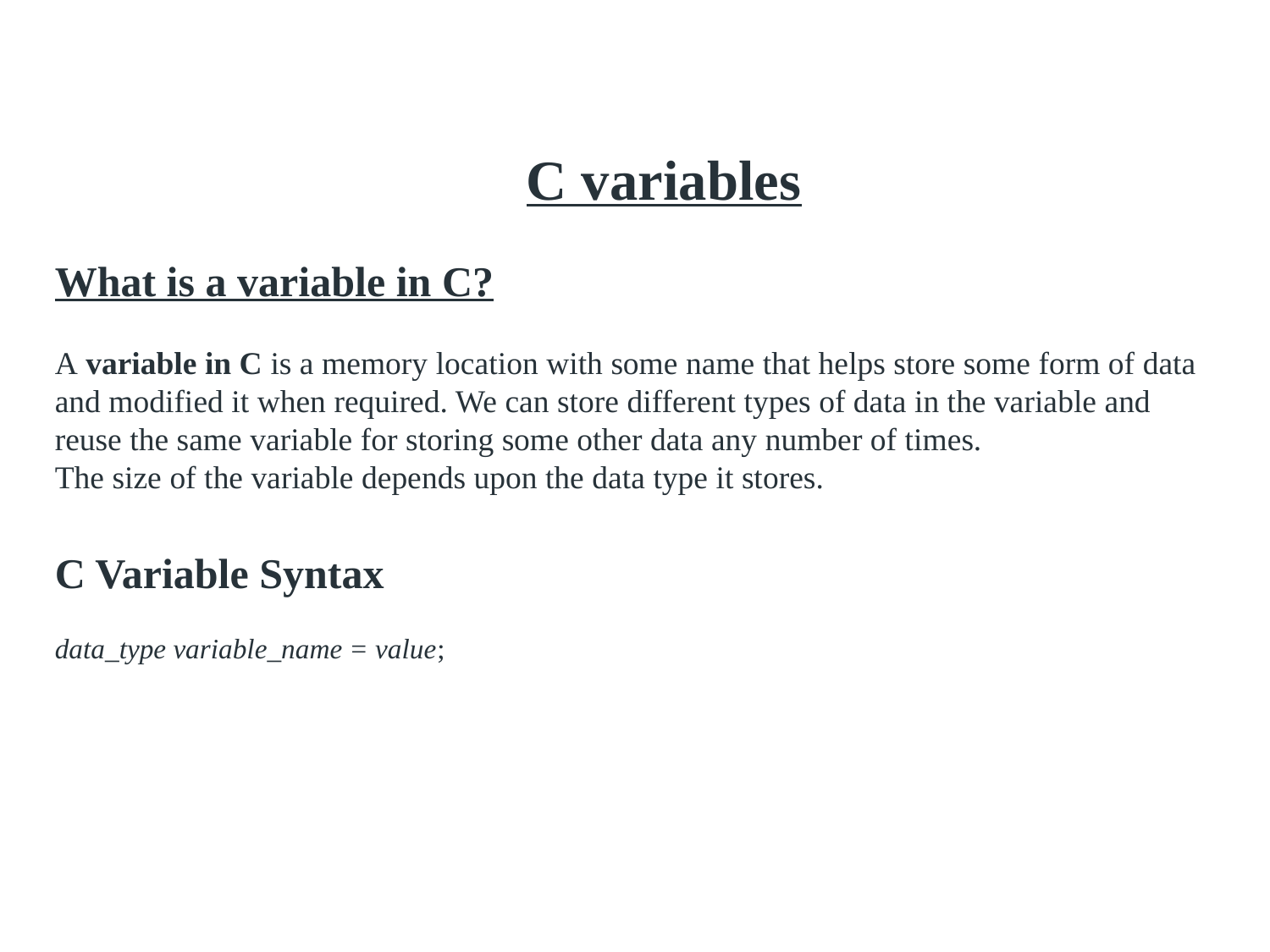

C variables

What is a variable in C?

A variable in C is a memory location with some name that helps store some form of data and modified it when required. We can store different types of data in the variable and reuse the same variable for storing some other data any number of times.
The size of the variable depends upon the data type it stores.

C Variable Syntax

data_type variable_name = value;